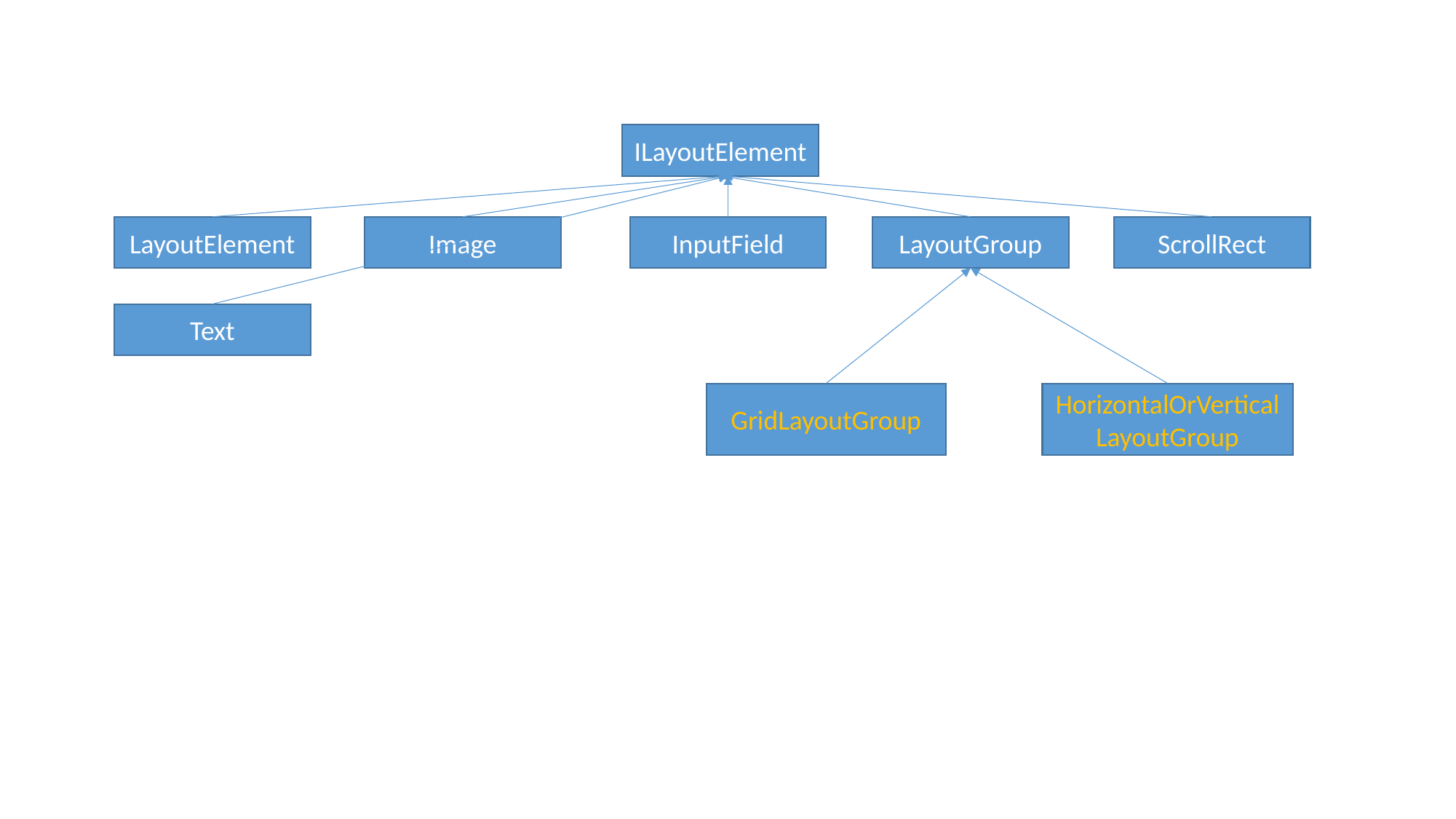

ILayoutElement
LayoutElement
Image
InputField
LayoutGroup
ScrollRect
Text
GridLayoutGroup
HorizontalOrVerticalLayoutGroup